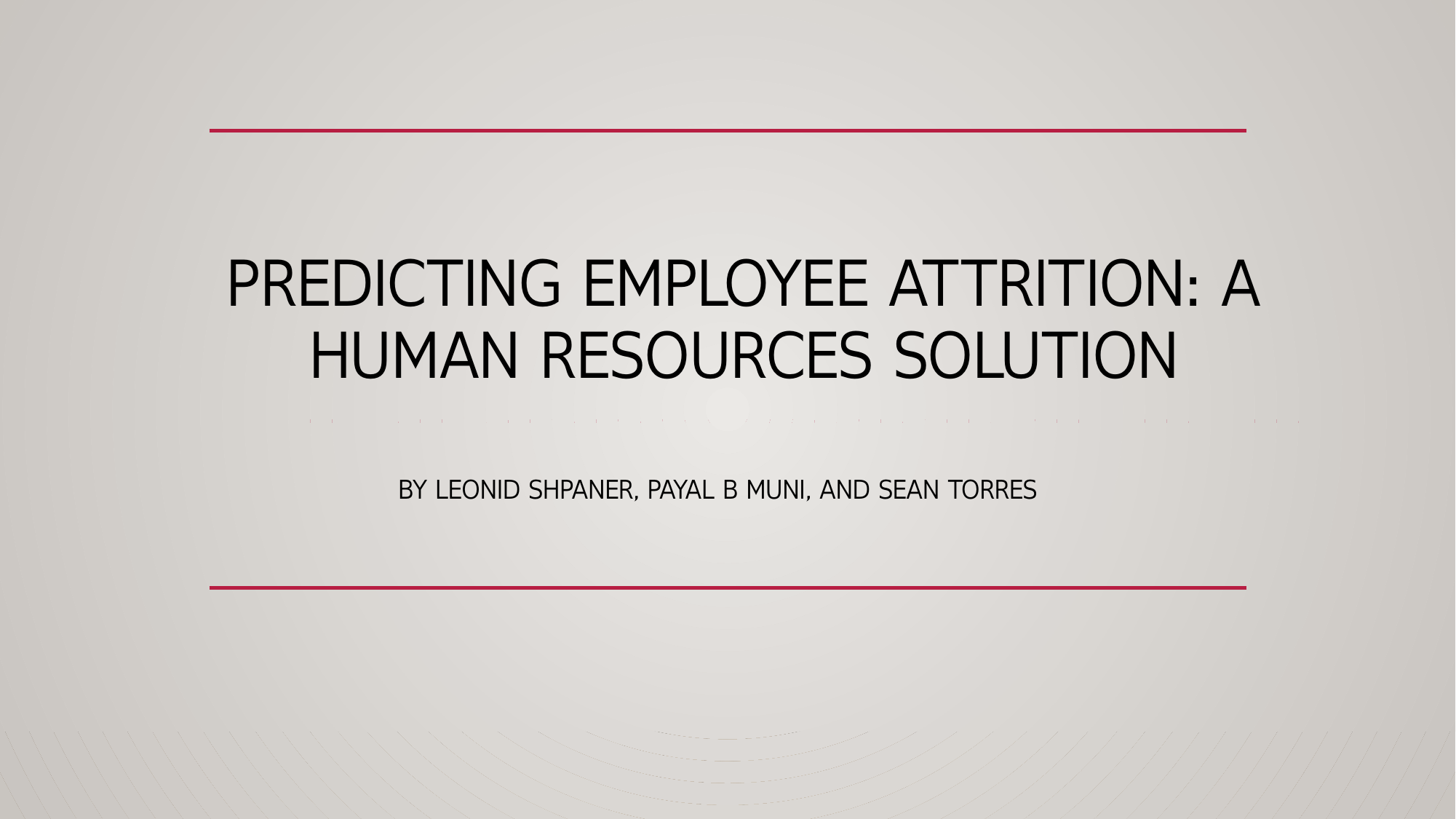

# PREDICTING EMPLOYEE ATTRITION: A HUMAN RESOURCES SOLUTION
BY LEONID SHPANER, PAYAL B MUNI, AND SEAN TORRES